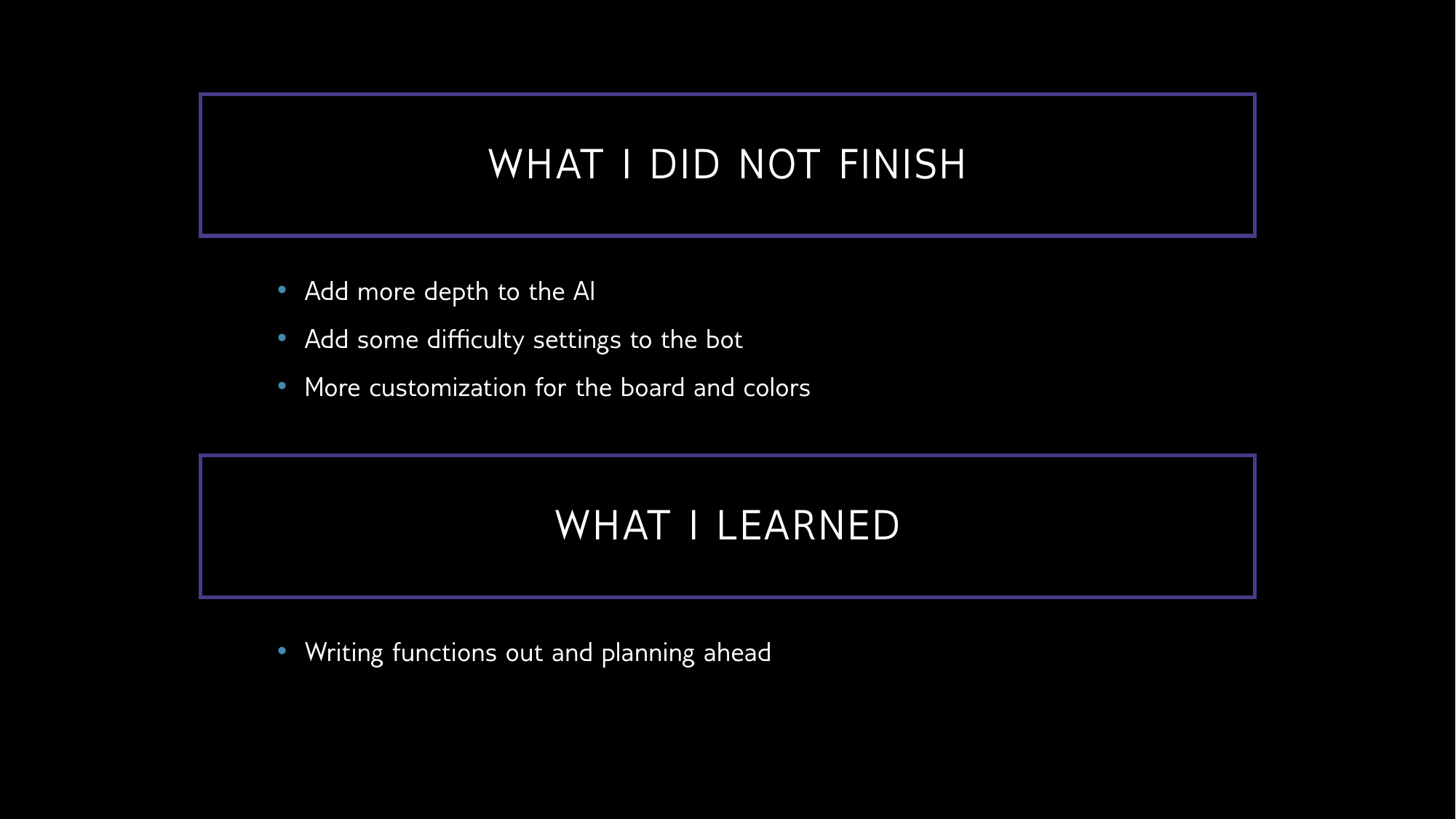

# What I did not finish
Add more depth to the AI
Add some difficulty settings to the bot
More customization for the board and colors

What I Learned
Writing functions out and planning ahead